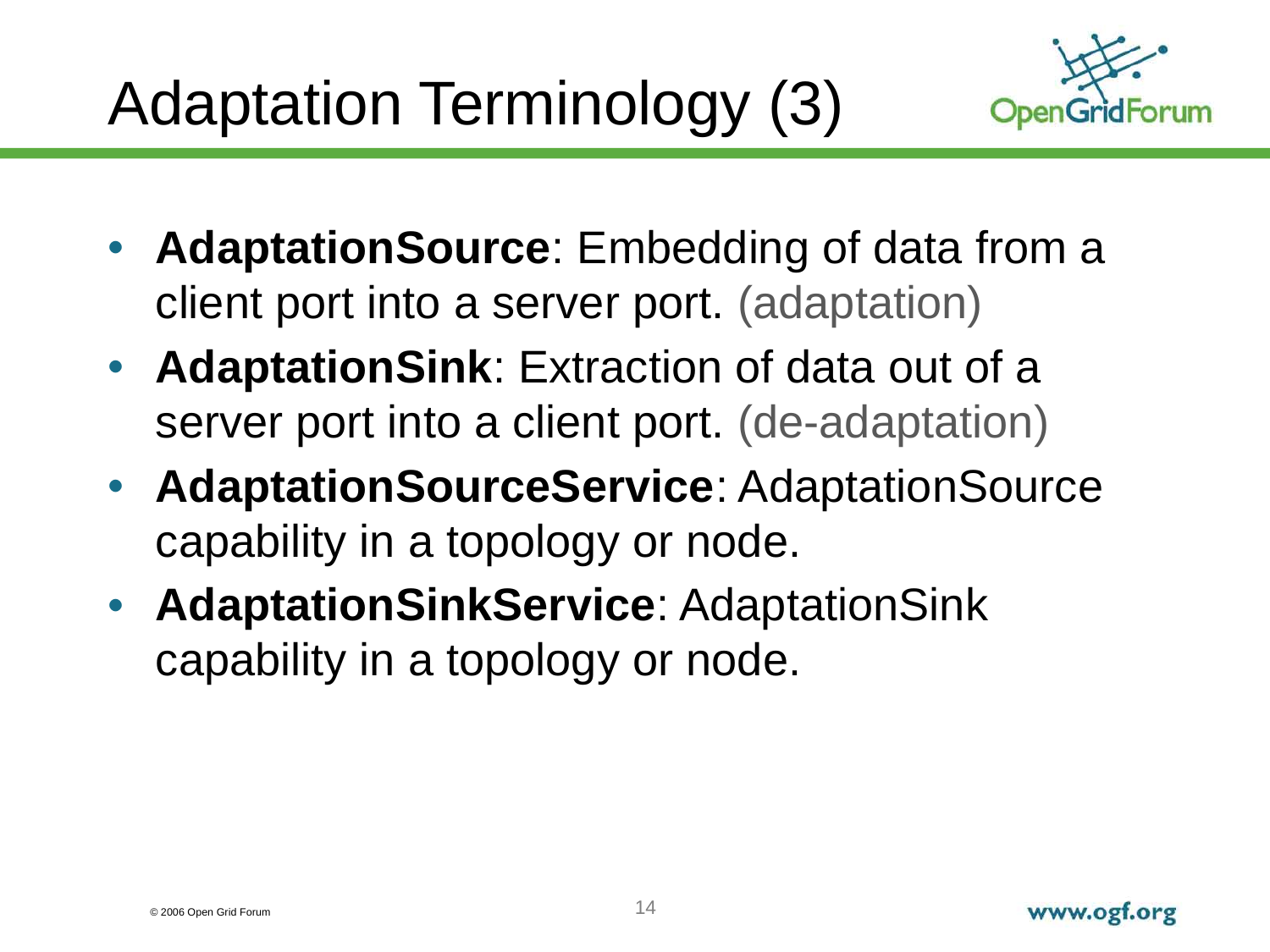

# Adaptation Terminology (3)
AdaptationSource: Embedding of data from a client port into a server port. (adaptation)
AdaptationSink: Extraction of data out of a server port into a client port. (de-adaptation)
AdaptationSourceService: AdaptationSource capability in a topology or node.
AdaptationSinkService: AdaptationSink capability in a topology or node.
14